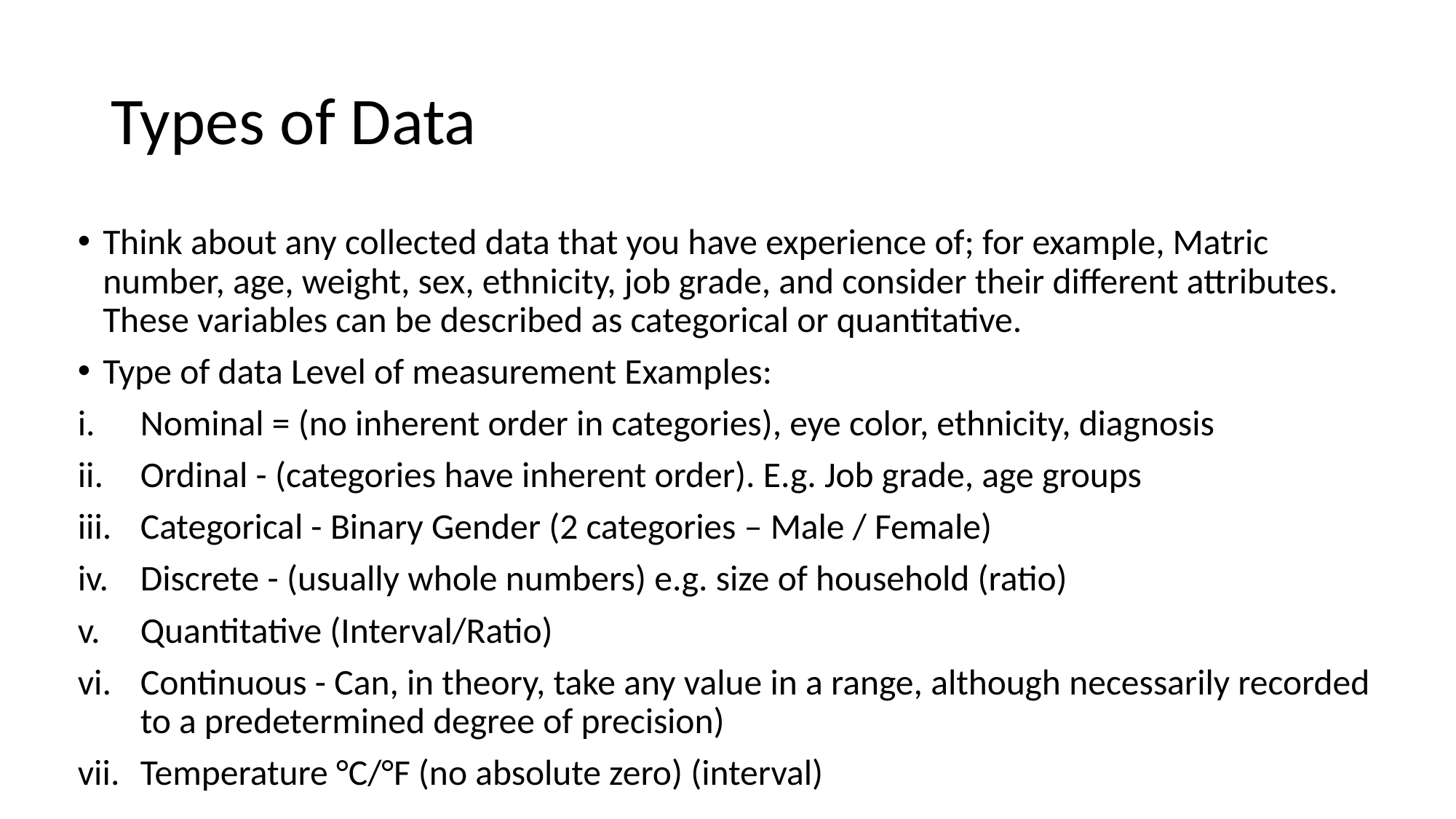

# Types of Data
Think about any collected data that you have experience of; for example, Matric number, age, weight, sex, ethnicity, job grade, and consider their different attributes. These variables can be described as categorical or quantitative.
Type of data Level of measurement Examples:
Nominal = (no inherent order in categories), eye color, ethnicity, diagnosis
Ordinal - (categories have inherent order). E.g. Job grade, age groups
Categorical - Binary Gender (2 categories – Male / Female)
Discrete - (usually whole numbers) e.g. size of household (ratio)
Quantitative (Interval/Ratio)
Continuous - Can, in theory, take any value in a range, although necessarily recorded to a predetermined degree of precision)
Temperature °C/°F (no absolute zero) (interval)